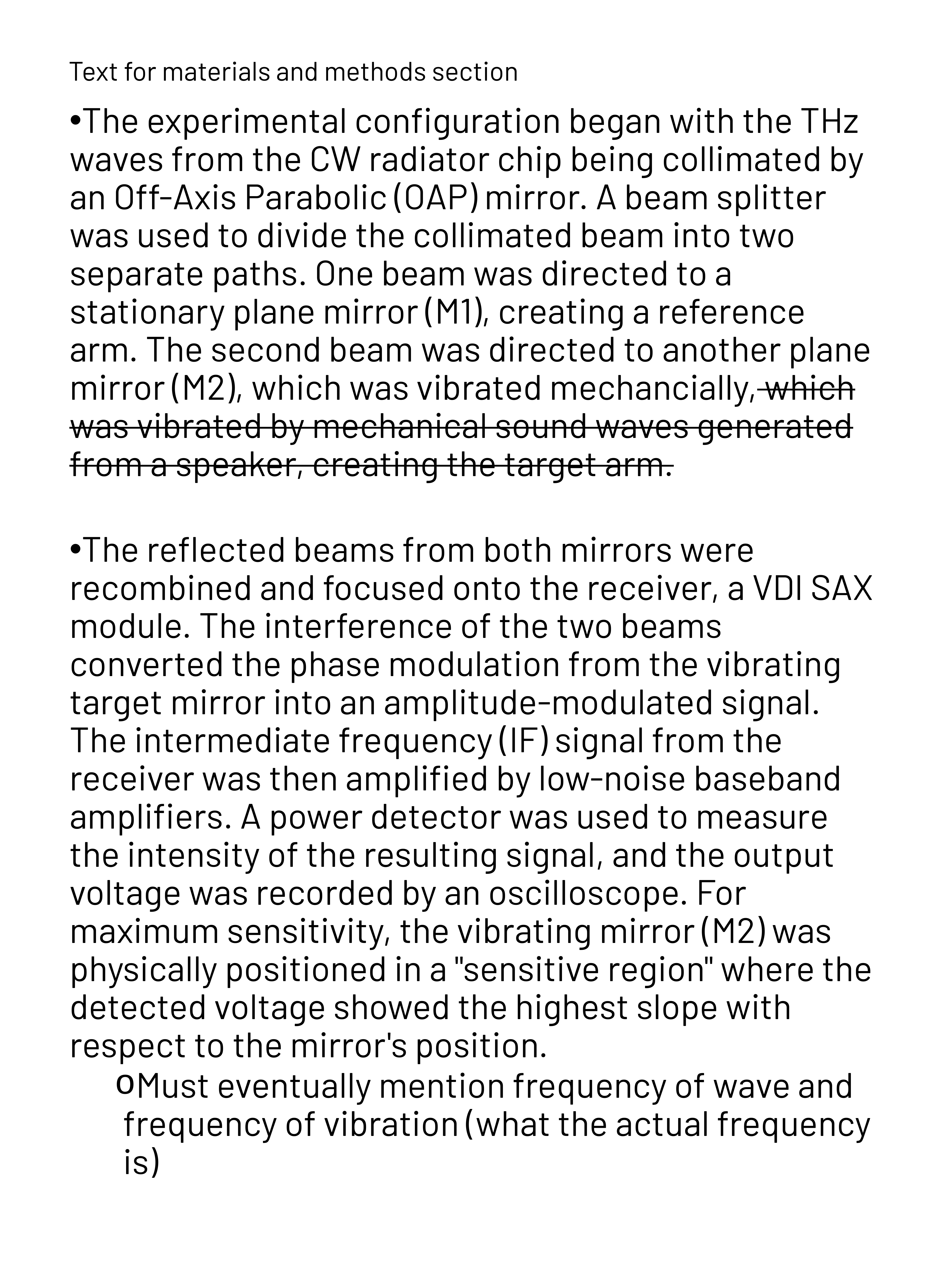

# Text for materials and methods section
The experimental configuration began with the THz waves from the CW radiator chip being collimated by an Off-Axis Parabolic (OAP) mirror. A beam splitter was used to divide the collimated beam into two separate paths. One beam was directed to a stationary plane mirror (M1), creating a reference arm. The second beam was directed to another plane mirror (M2), which was vibrated mechancially, which was vibrated by mechanical sound waves generated from a speaker, creating the target arm.

The reflected beams from both mirrors were recombined and focused onto the receiver, a VDI SAX module. The interference of the two beams converted the phase modulation from the vibrating target mirror into an amplitude-modulated signal. The intermediate frequency (IF) signal from the receiver was then amplified by low-noise baseband amplifiers. A power detector was used to measure the intensity of the resulting signal, and the output voltage was recorded by an oscilloscope. For maximum sensitivity, the vibrating mirror (M2) was physically positioned in a "sensitive region" where the detected voltage showed the highest slope with respect to the mirror's position.
Must eventually mention frequency of wave and frequency of vibration (what the actual frequency is)